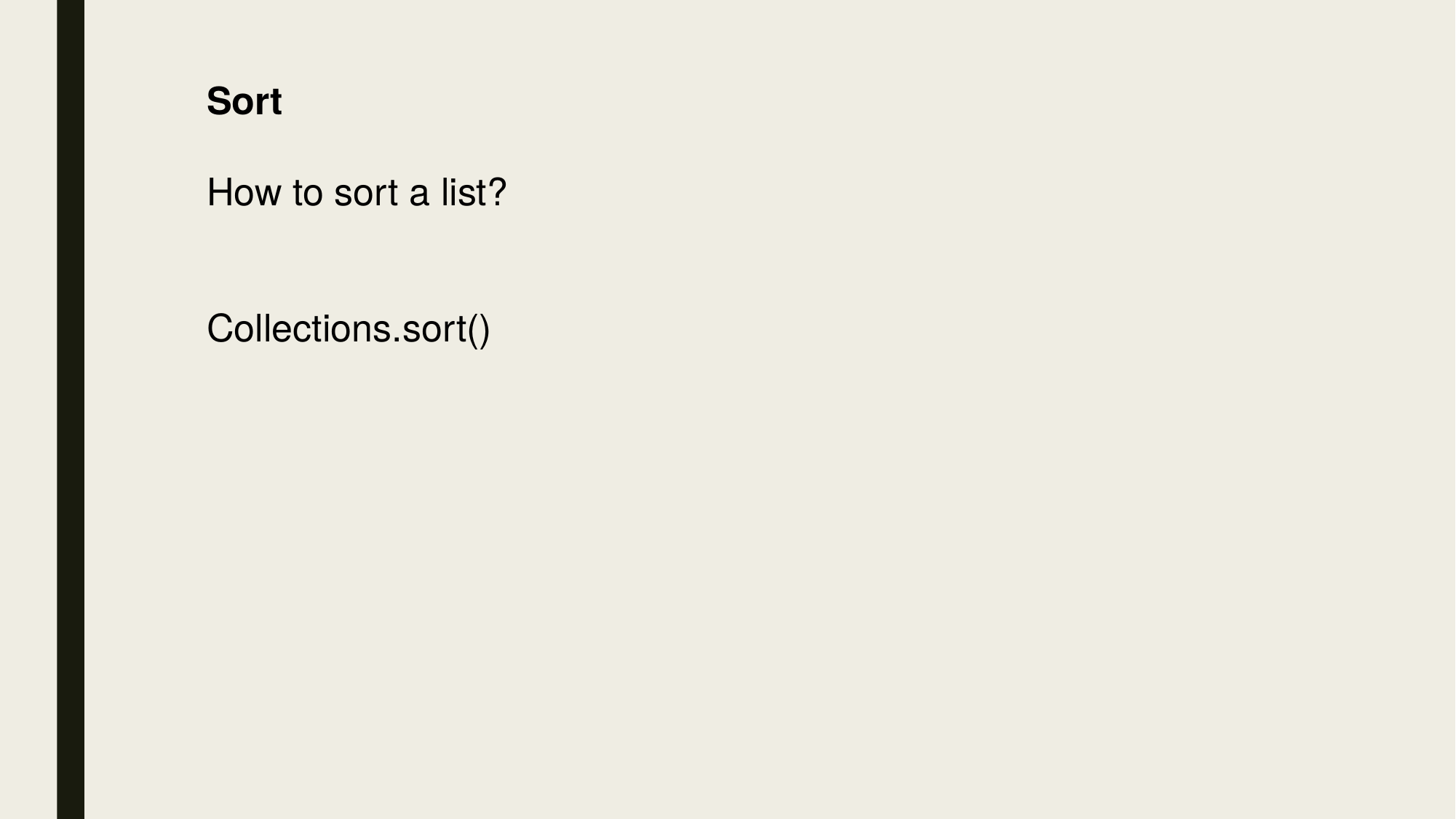

Sort

How to sort a list?

Collections.sort()